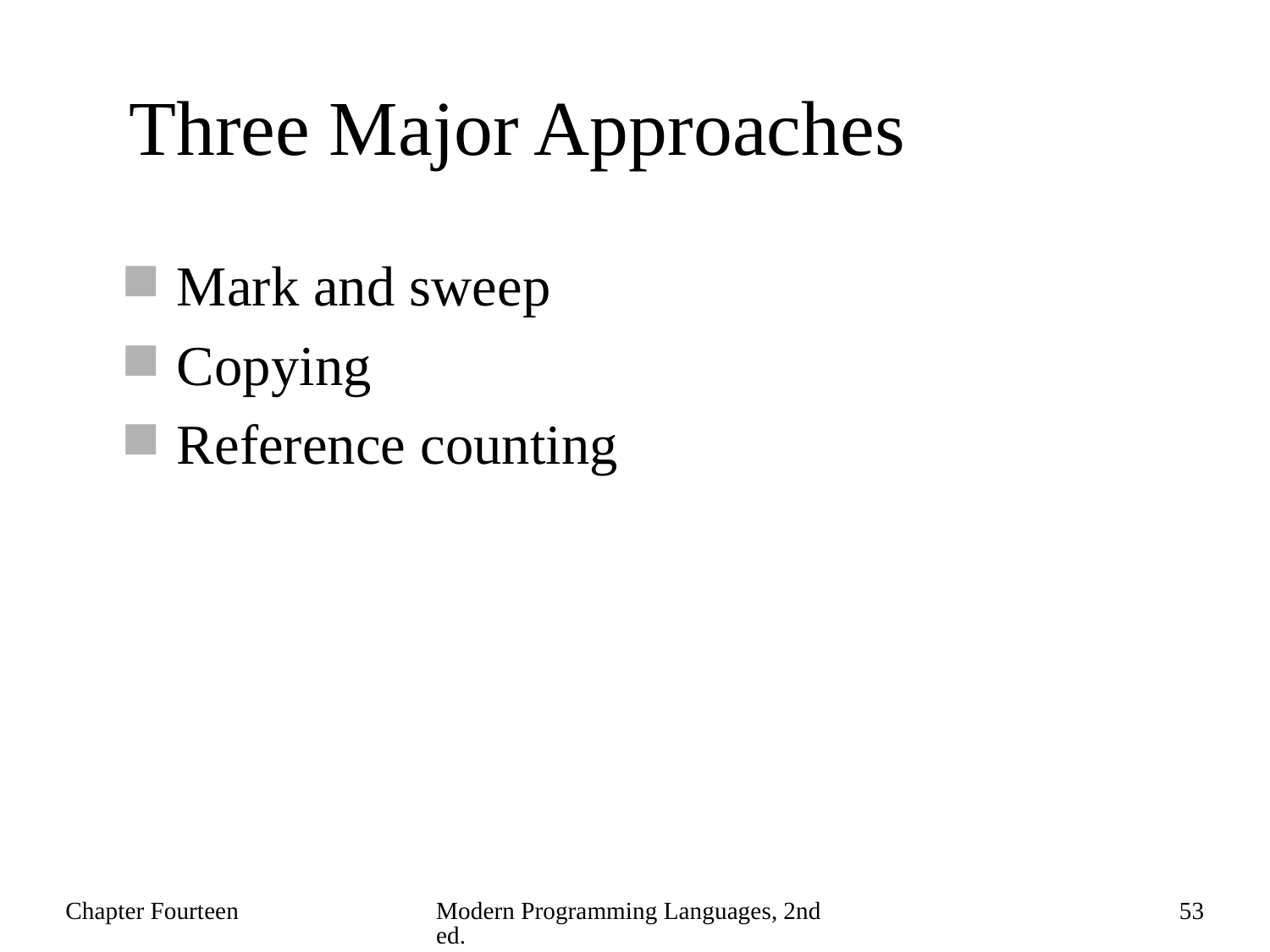

# Three Major Approaches
Mark and sweep
Copying
Reference counting
Chapter Fourteen
Modern Programming Languages, 2nd ed.
53